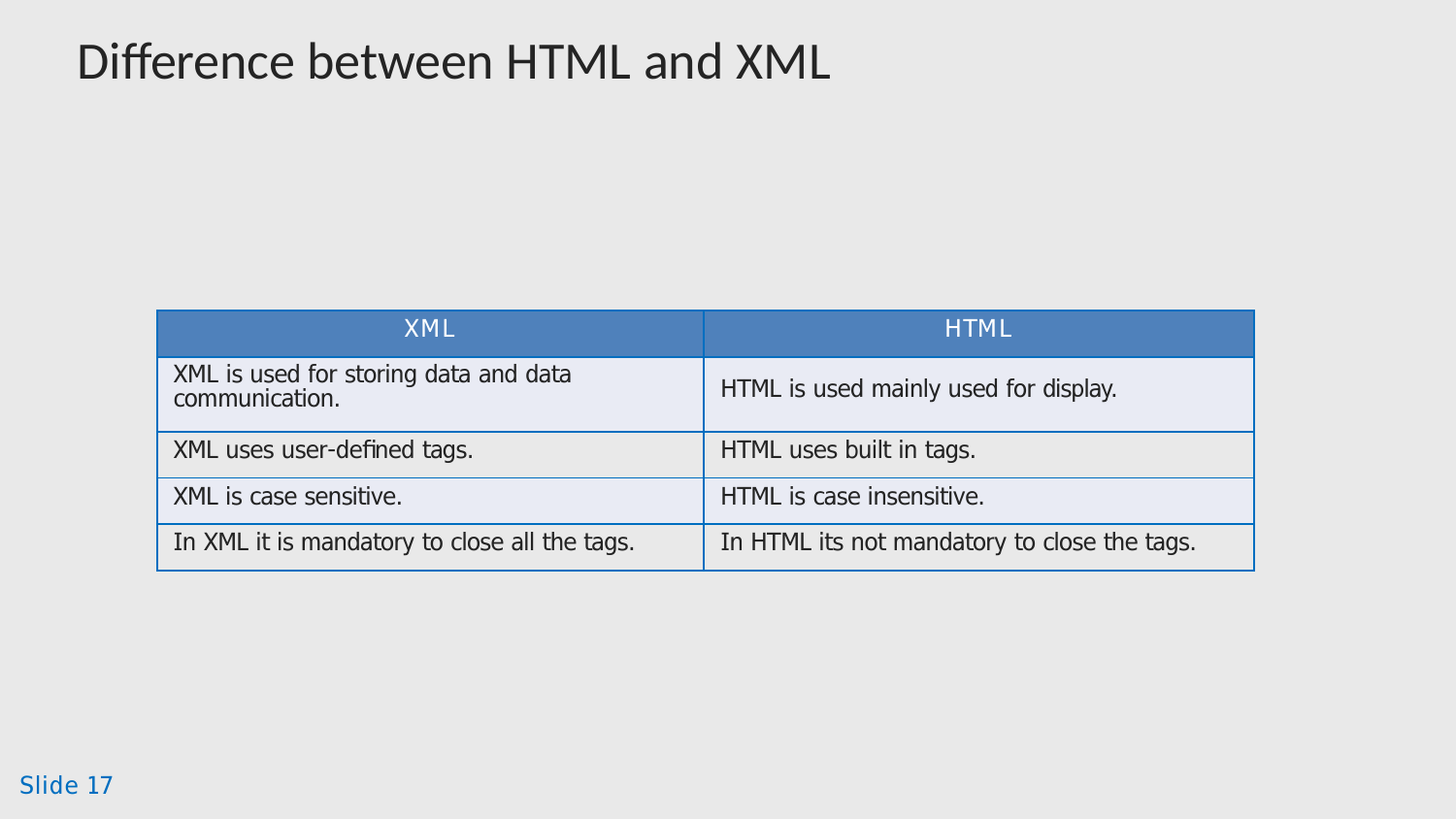

# Difference between HTML and XML
| XML | HTML |
| --- | --- |
| XML is used for storing data and data communication. | HTML is used mainly used for display. |
| XML uses user-defined tags. | HTML uses built in tags. |
| XML is case sensitive. | HTML is case insensitive. |
| In XML it is mandatory to close all the tags. | In HTML its not mandatory to close the tags. |
Slide 17